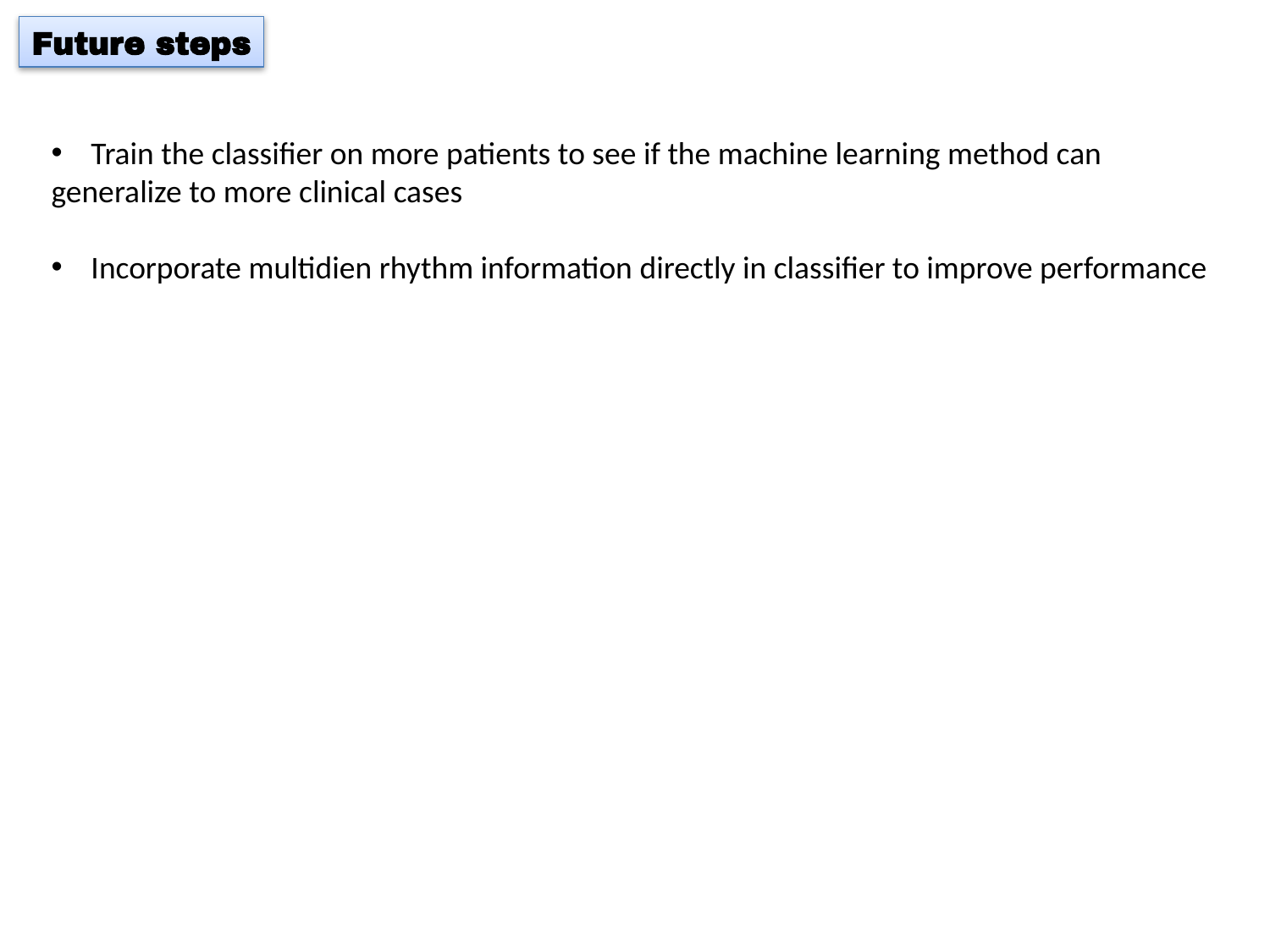

Future steps
Train the classifier on more patients to see if the machine learning method can
generalize to more clinical cases

Incorporate multidien rhythm information directly in classifier to improve performance